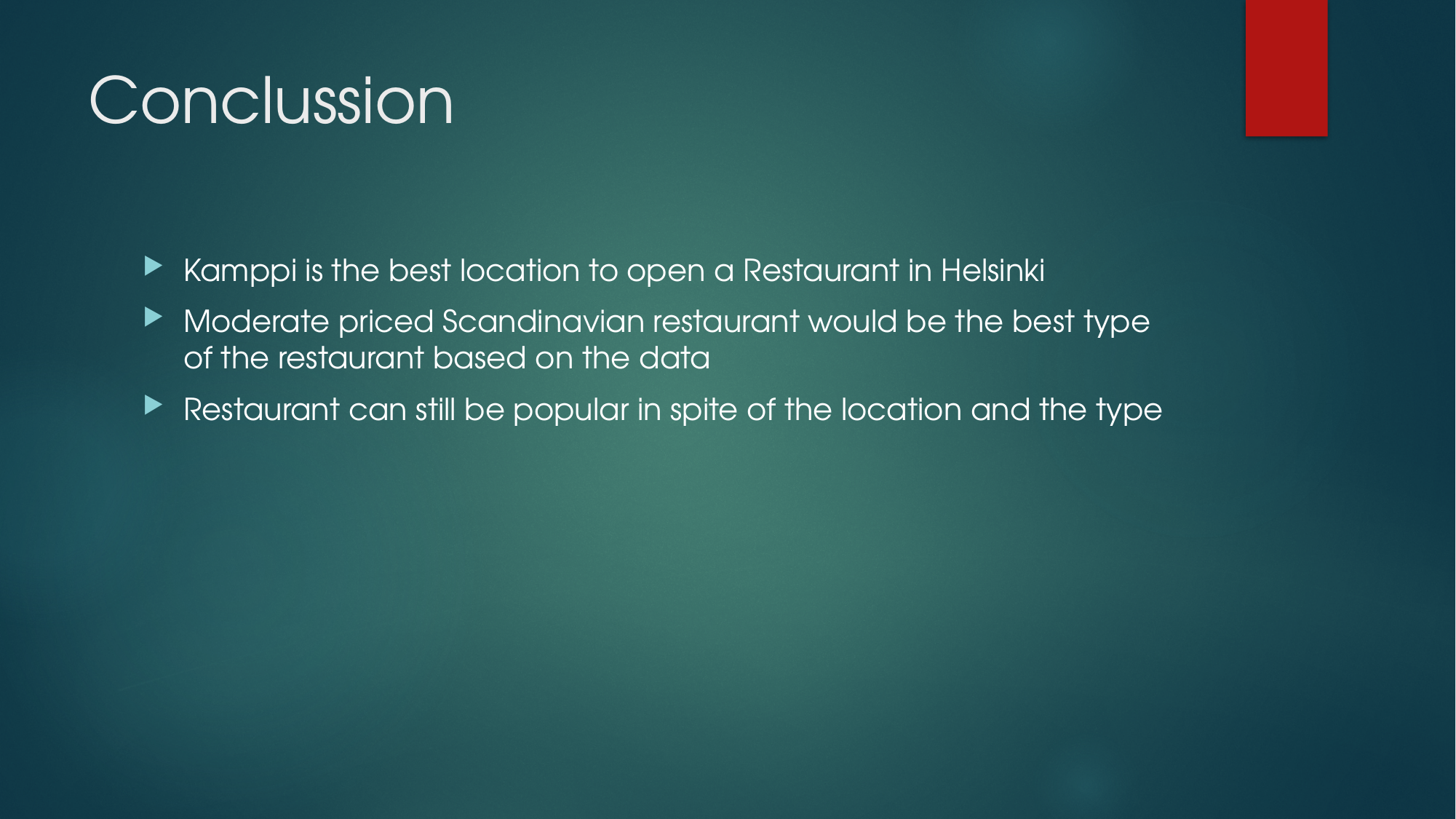

# Conclussion
Kamppi is the best location to open a Restaurant in Helsinki
Moderate priced Scandinavian restaurant would be the best type of the restaurant based on the data
Restaurant can still be popular in spite of the location and the type